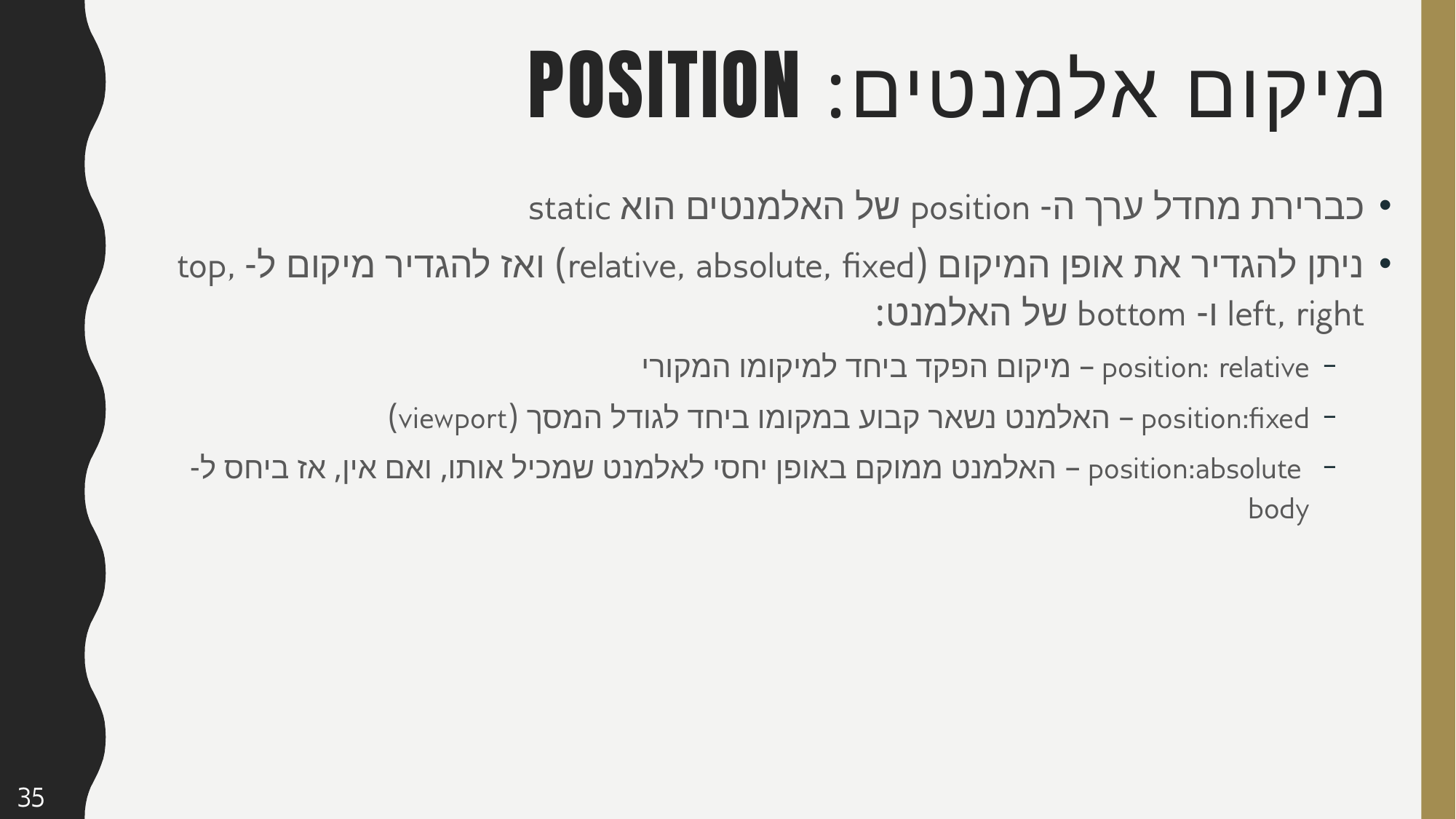

# מיקום אלמנטים: Position
כברירת מחדל ערך ה- position של האלמנטים הוא static
ניתן להגדיר את אופן המיקום (relative, absolute, fixed) ואז להגדיר מיקום ל- top, left, right ו- bottom של האלמנט:
position: relative – מיקום הפקד ביחד למיקומו המקורי
position:fixed – האלמנט נשאר קבוע במקומו ביחד לגודל המסך (viewport)
 position:absolute – האלמנט ממוקם באופן יחסי לאלמנט שמכיל אותו, ואם אין, אז ביחס ל- body